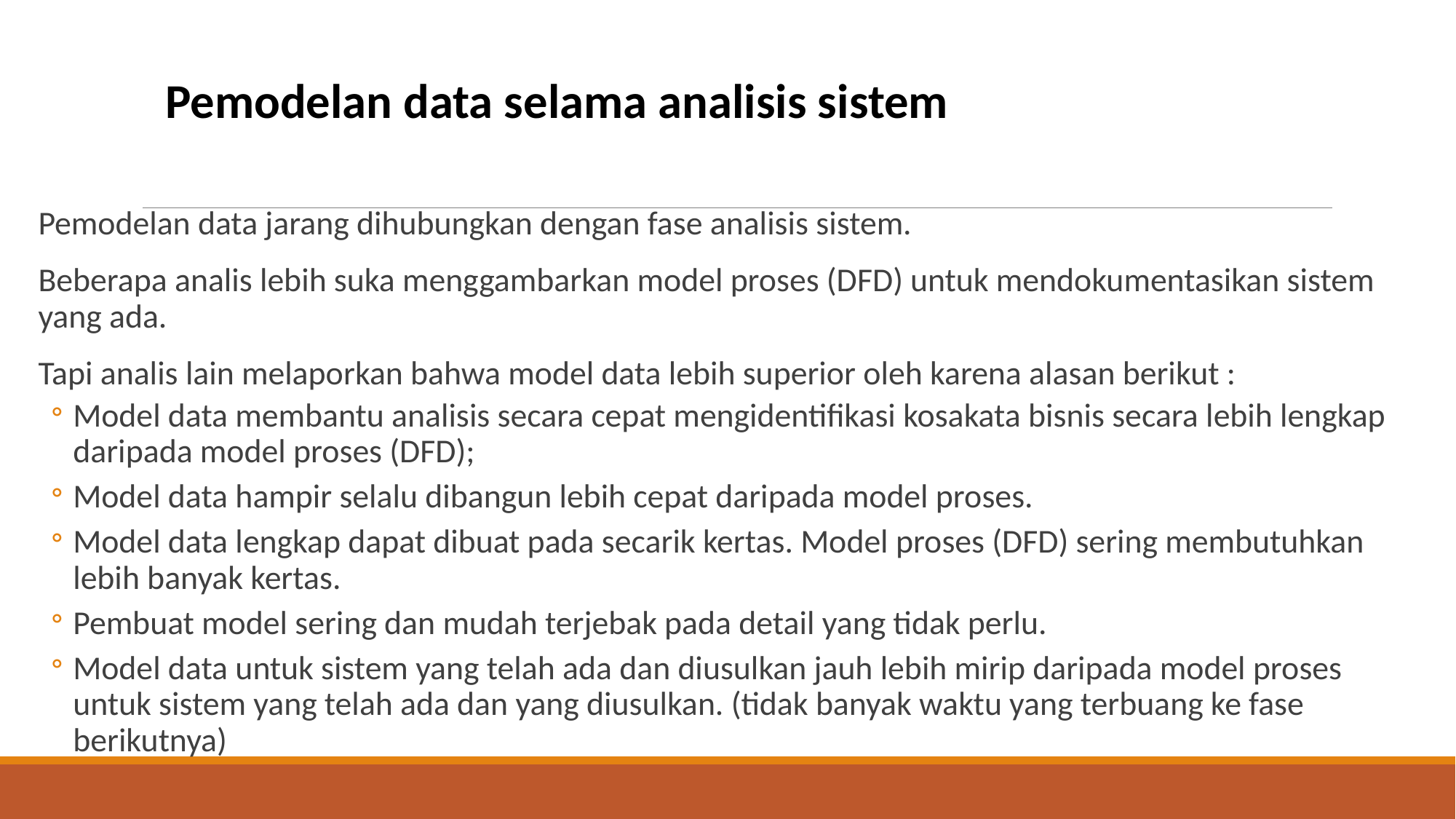

Pemodelan data selama analisis sistem
Pemodelan data jarang dihubungkan dengan fase analisis sistem.
Beberapa analis lebih suka menggambarkan model proses (DFD) untuk mendokumentasikan sistem yang ada.
Tapi analis lain melaporkan bahwa model data lebih superior oleh karena alasan berikut :
Model data membantu analisis secara cepat mengidentifikasi kosakata bisnis secara lebih lengkap daripada model proses (DFD);
Model data hampir selalu dibangun lebih cepat daripada model proses.
Model data lengkap dapat dibuat pada secarik kertas. Model proses (DFD) sering membutuhkan lebih banyak kertas.
Pembuat model sering dan mudah terjebak pada detail yang tidak perlu.
Model data untuk sistem yang telah ada dan diusulkan jauh lebih mirip daripada model proses untuk sistem yang telah ada dan yang diusulkan. (tidak banyak waktu yang terbuang ke fase berikutnya)